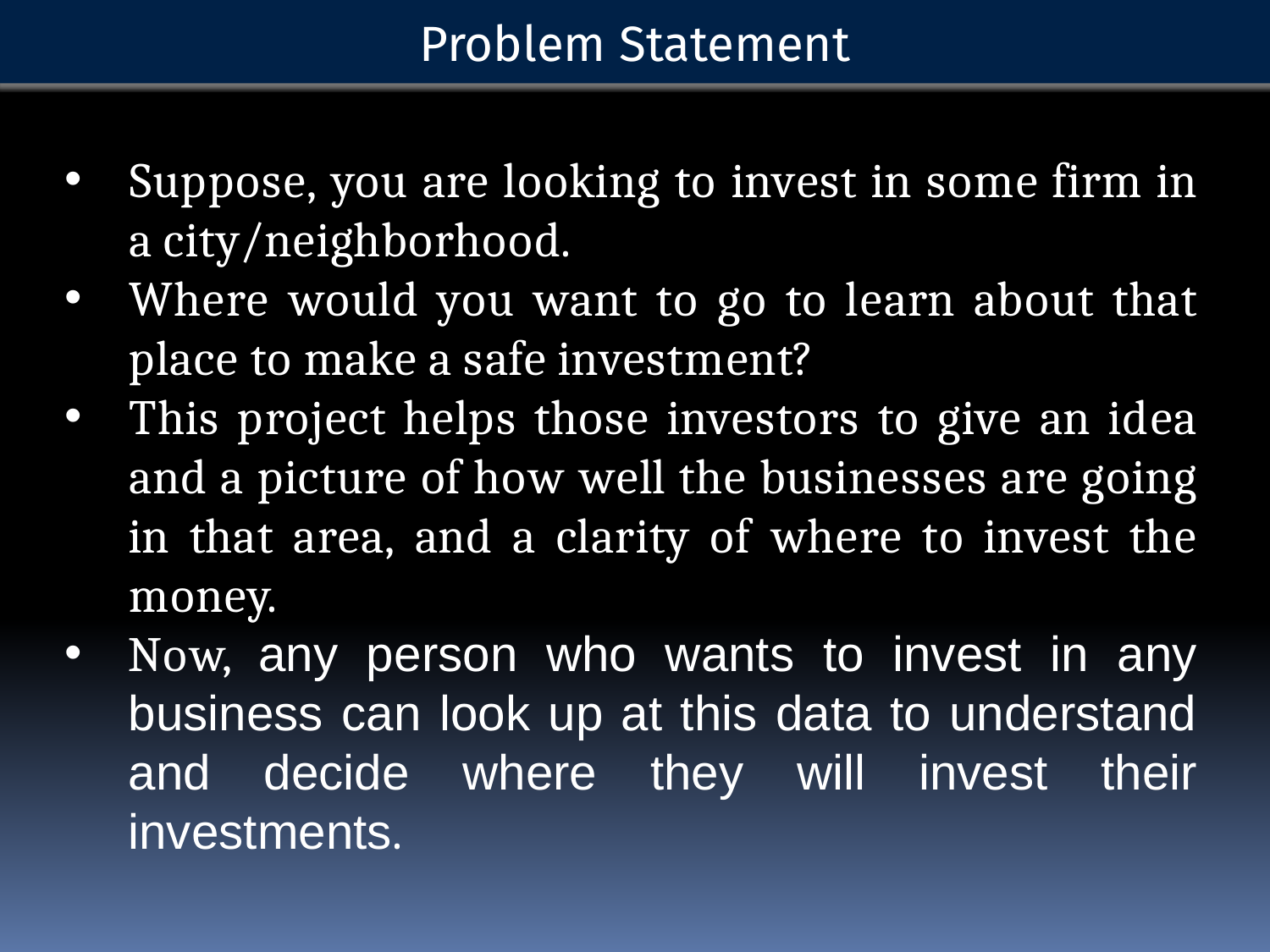

Problem Statement

Suppose, you are looking to invest in some firm in a city/neighborhood.
Where would you want to go to learn about that place to make a safe investment?
This project helps those investors to give an idea and a picture of how well the businesses are going in that area, and a clarity of where to invest the money.
Now, any person who wants to invest in any business can look up at this data to understand and decide where they will invest their investments.